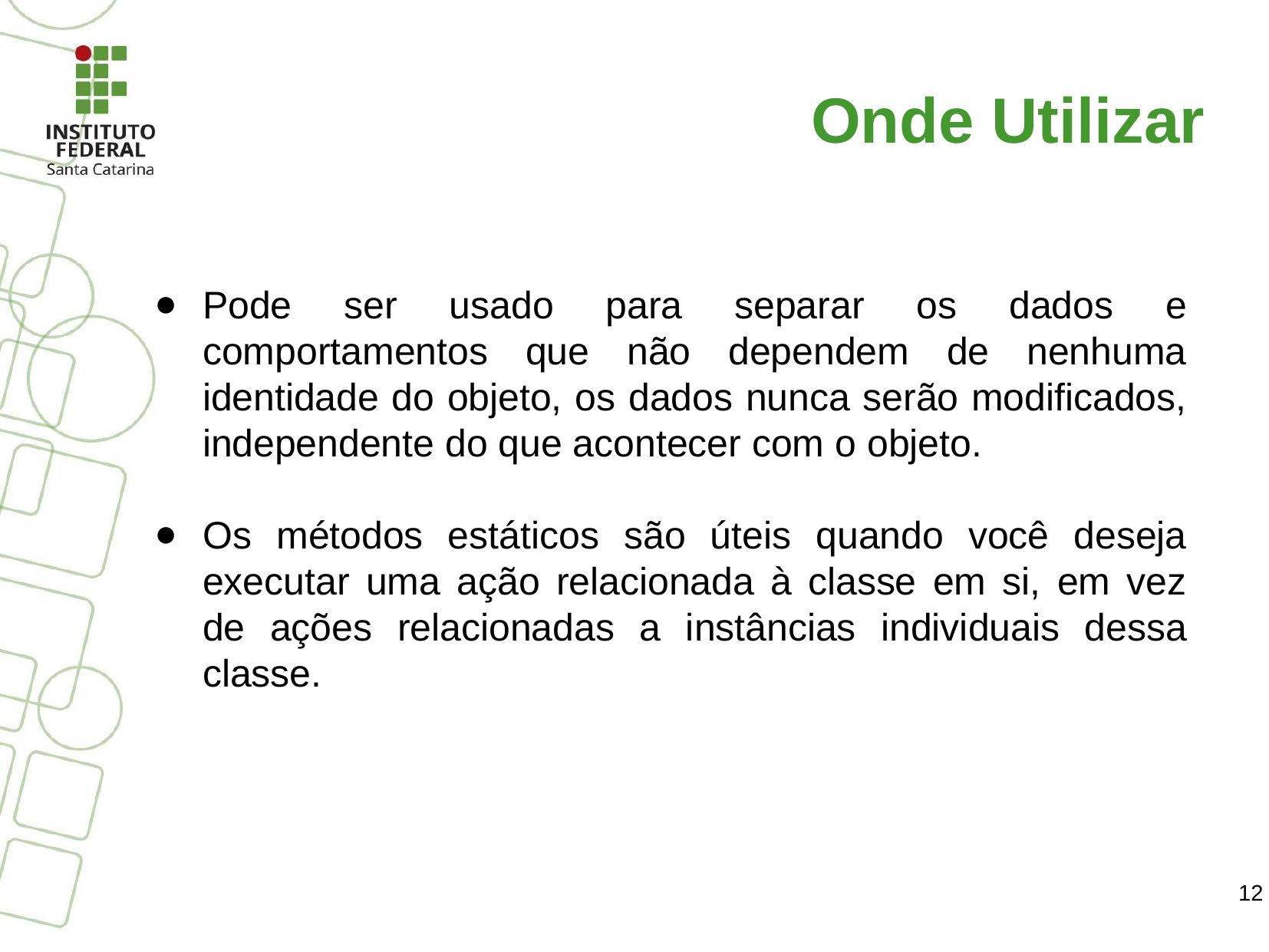

# Onde Utilizar

Pode ser usado para separar os dados e comportamentos que não dependem de nenhuma identidade do objeto, os dados nunca serão modificados, independente do que acontecer com o objeto.

Os métodos estáticos são úteis quando você deseja executar uma ação relacionada à classe em si, em vez de ações relacionadas a instâncias individuais dessa classe.

12